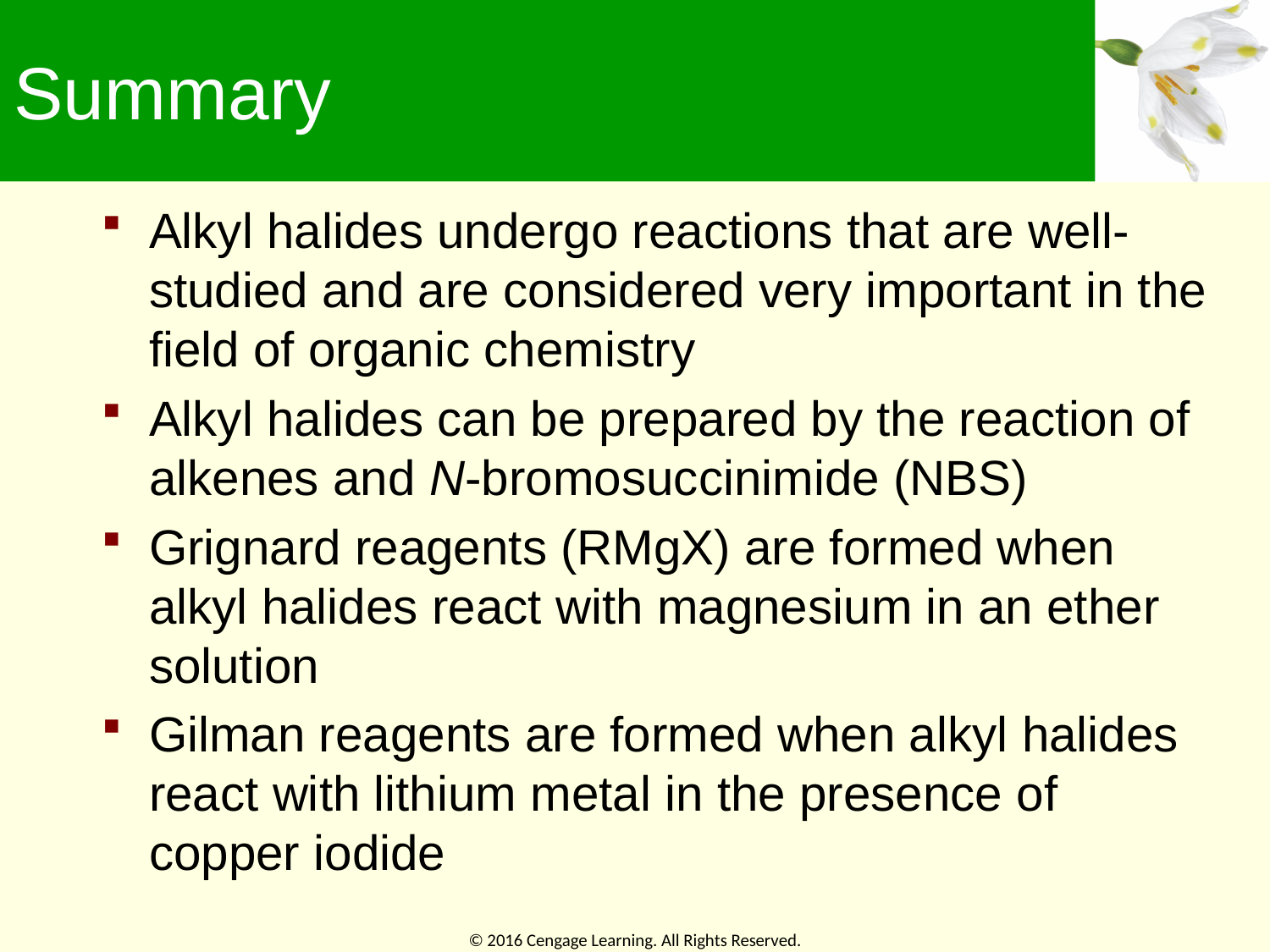

# Summary
Alkyl halides undergo reactions that are well-studied and are considered very important in the field of organic chemistry
Alkyl halides can be prepared by the reaction of alkenes and N-bromosuccinimide (NBS)
Grignard reagents (RMgX) are formed when alkyl halides react with magnesium in an ether solution
Gilman reagents are formed when alkyl halides react with lithium metal in the presence of copper iodide